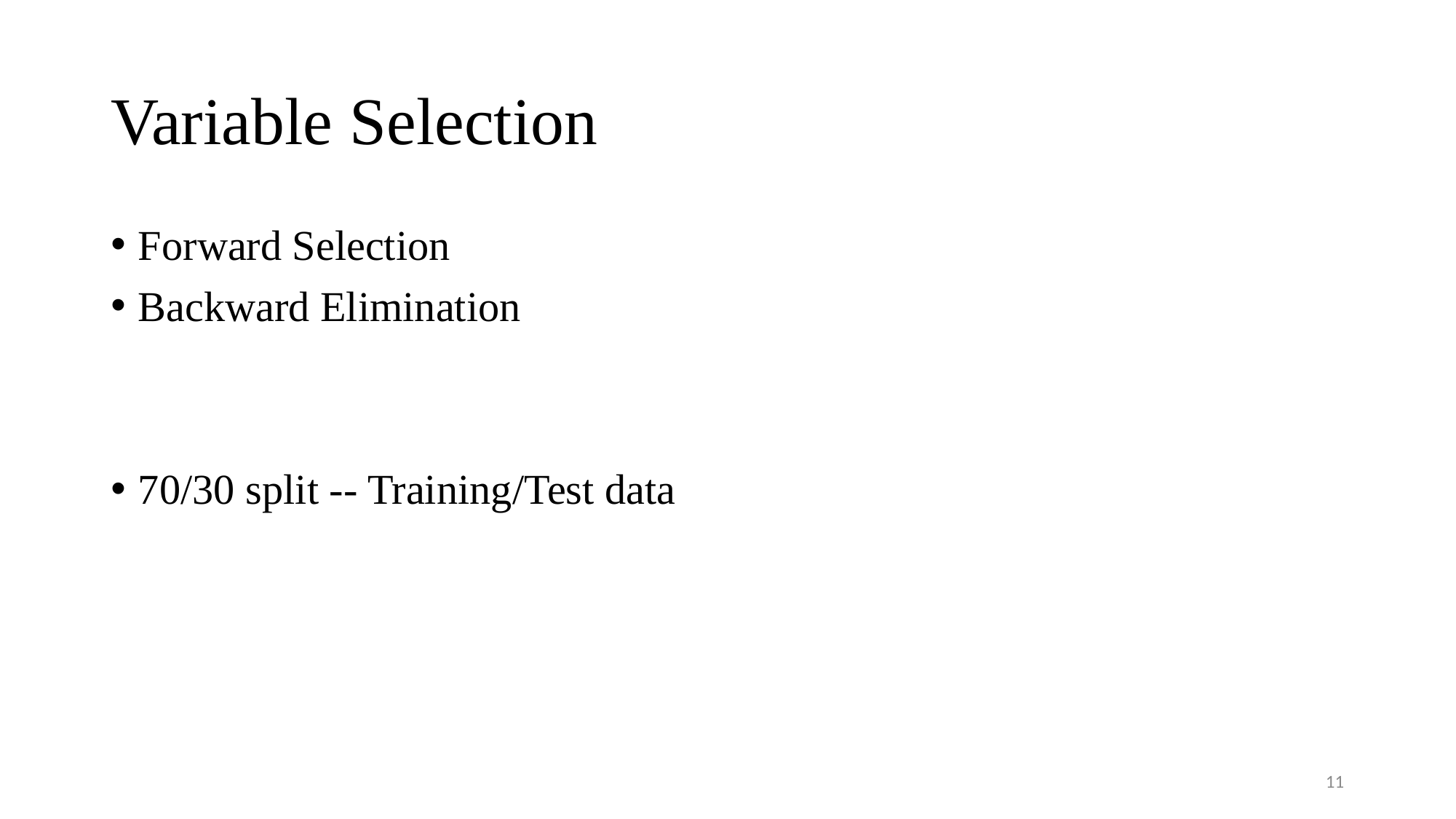

# Variable Selection
Forward Selection
Backward Elimination

70/30 split -- Training/Test data
11